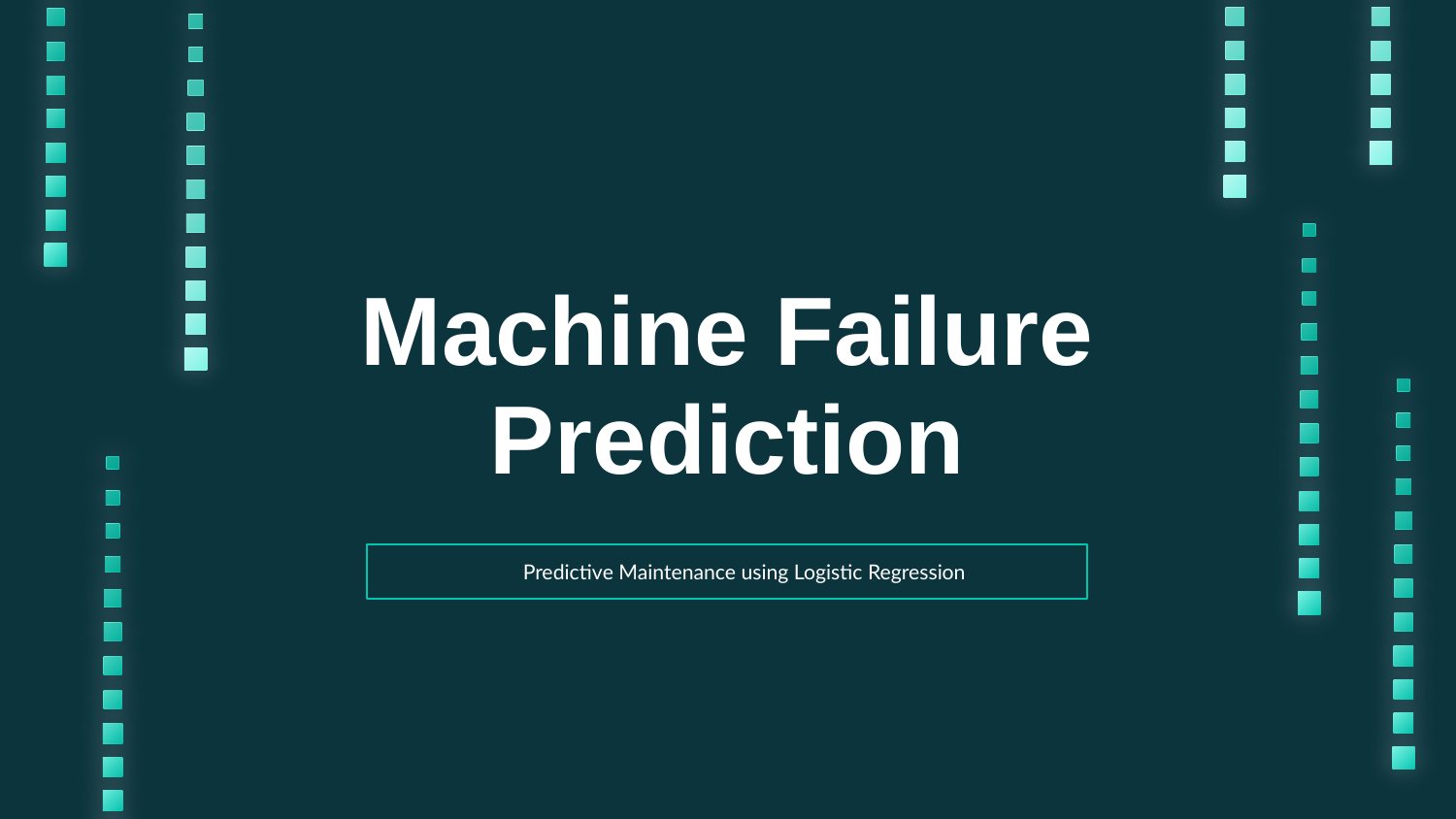

# Machine Failure Prediction

Predictive Maintenance using Logistic Regression